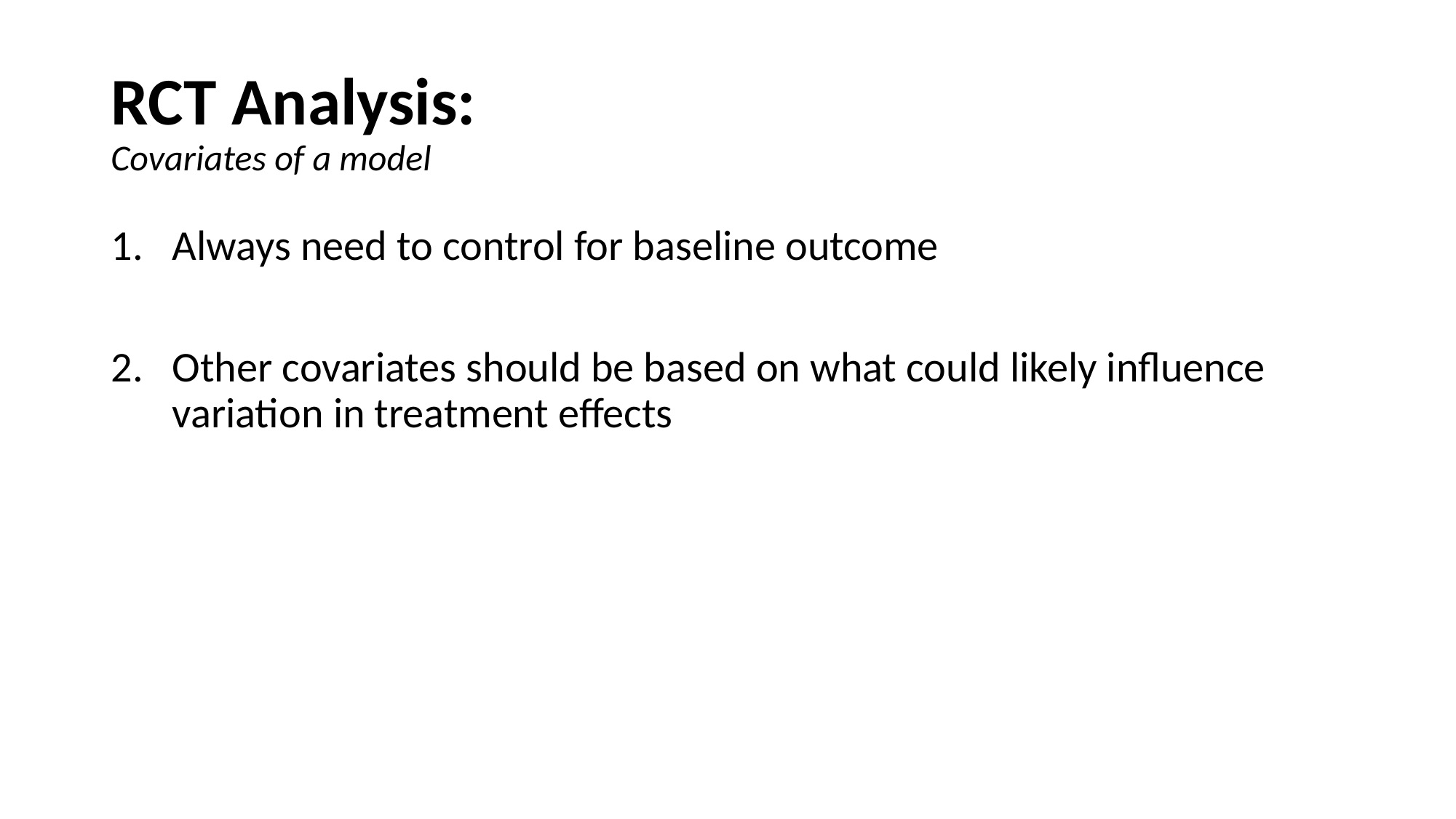

# RCT Analysis: Covariates of a model
Always need to control for baseline outcome

Other covariates should be based on what could likely influence variation in treatment effects